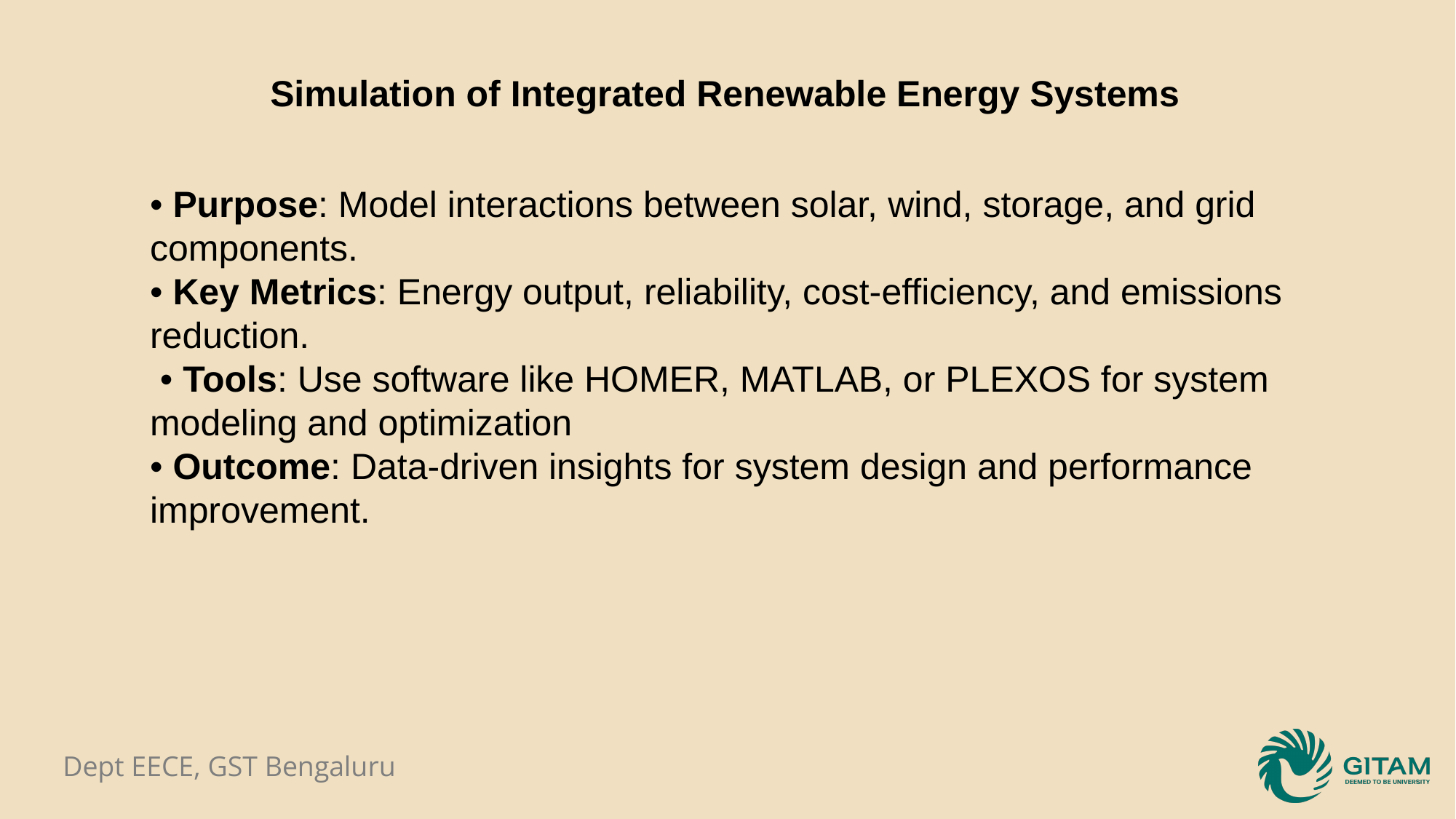

Simulation of Integrated Renewable Energy Systems
• Purpose: Model interactions between solar, wind, storage, and grid components.
• Key Metrics: Energy output, reliability, cost-efficiency, and emissions reduction.
 • Tools: Use software like HOMER, MATLAB, or PLEXOS for system modeling and optimization
• Outcome: Data-driven insights for system design and performance improvement.